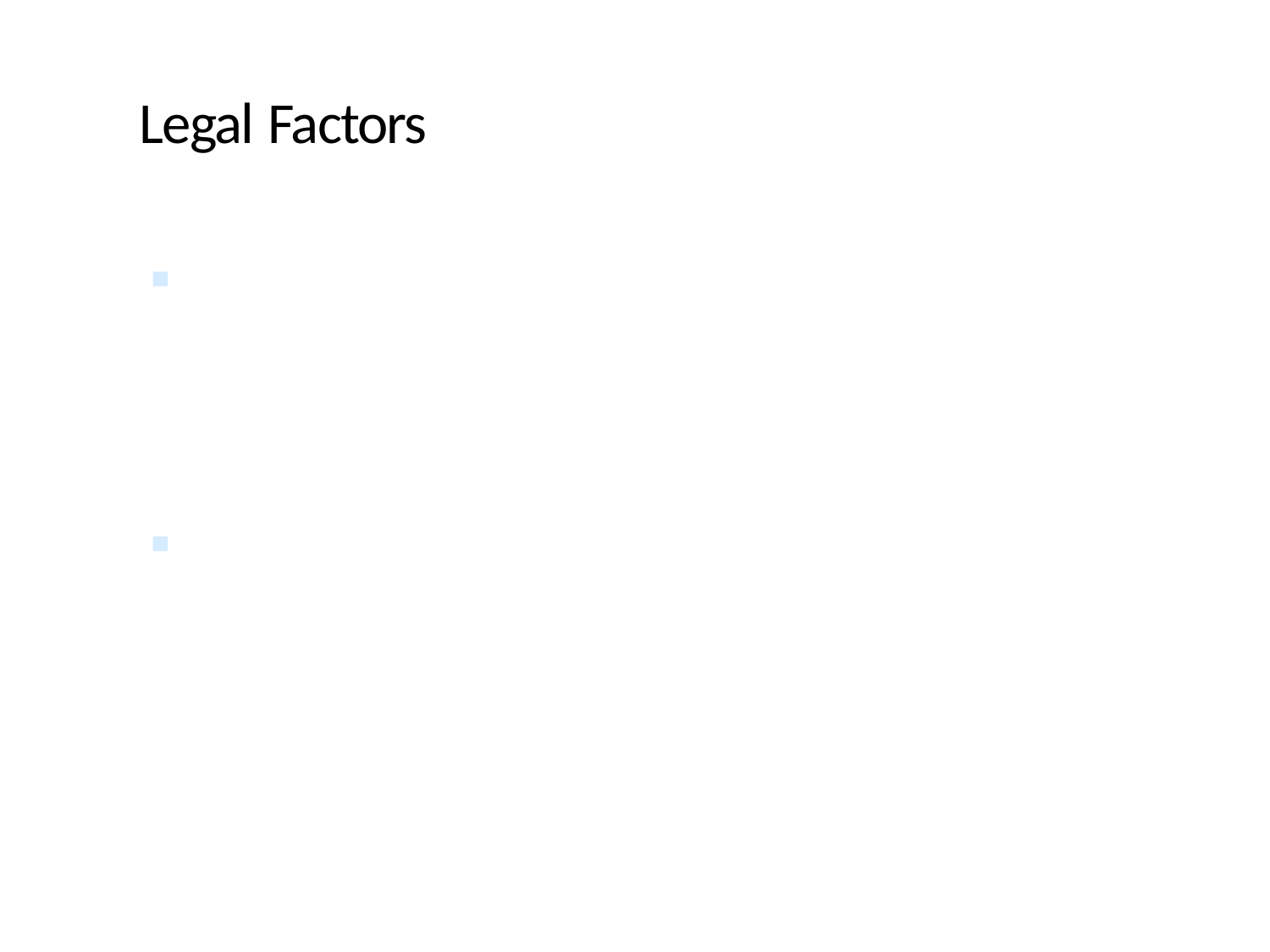

# Legal Factors
Included in this component are discrimination  law, consumer law, antitrust law,  employment law, and health and safety law.
These factors can affect how a company  operates, its costs, and the demand for its  products.